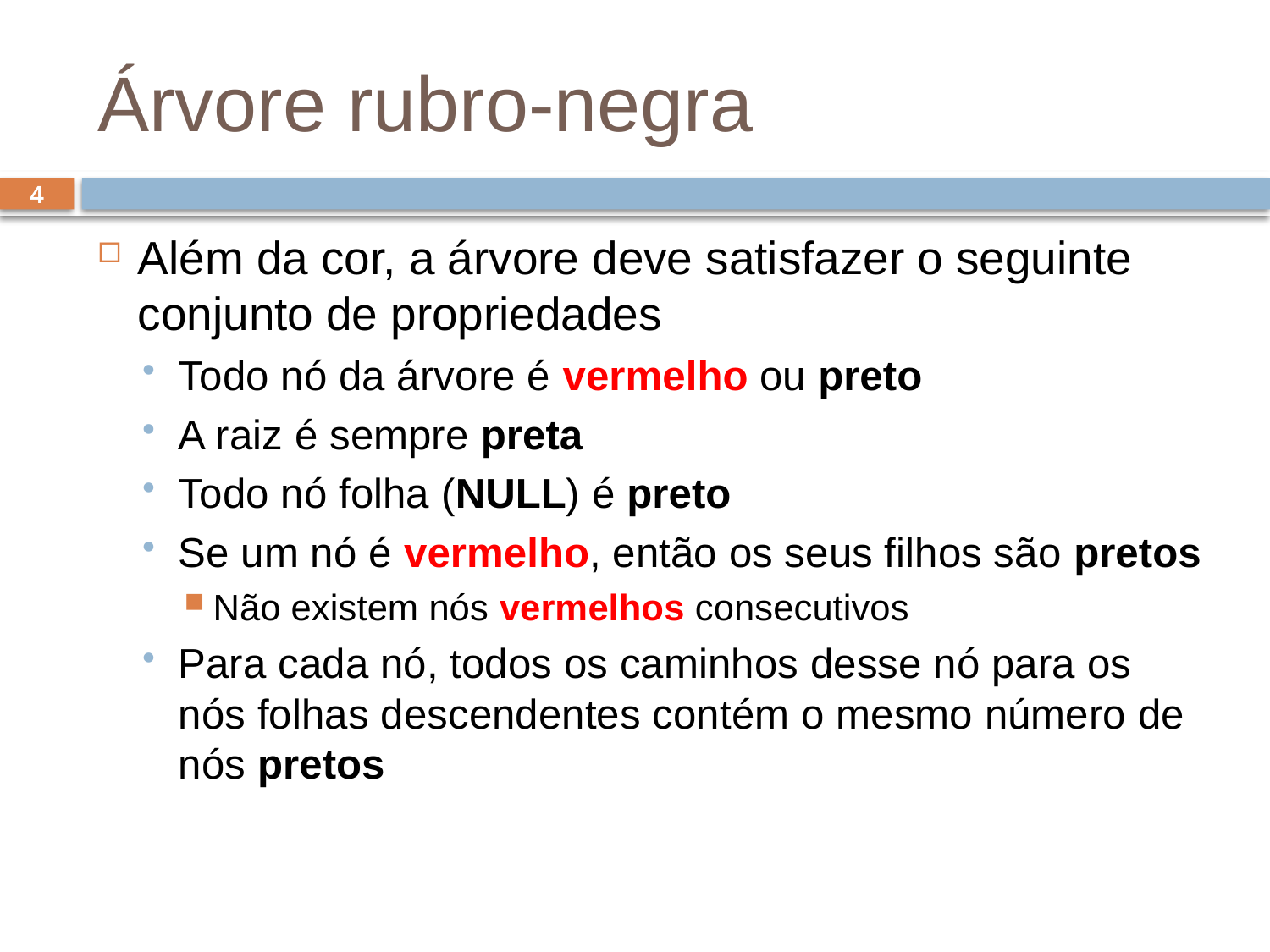

# Árvore rubro-negra
4
Além da cor, a árvore deve satisfazer o seguinte conjunto de propriedades
Todo nó da árvore é vermelho ou preto
A raiz é sempre preta
Todo nó folha (NULL) é preto
Se um nó é vermelho, então os seus filhos são pretos
Não existem nós vermelhos consecutivos
Para cada nó, todos os caminhos desse nó para os nós folhas descendentes contém o mesmo número de nós pretos